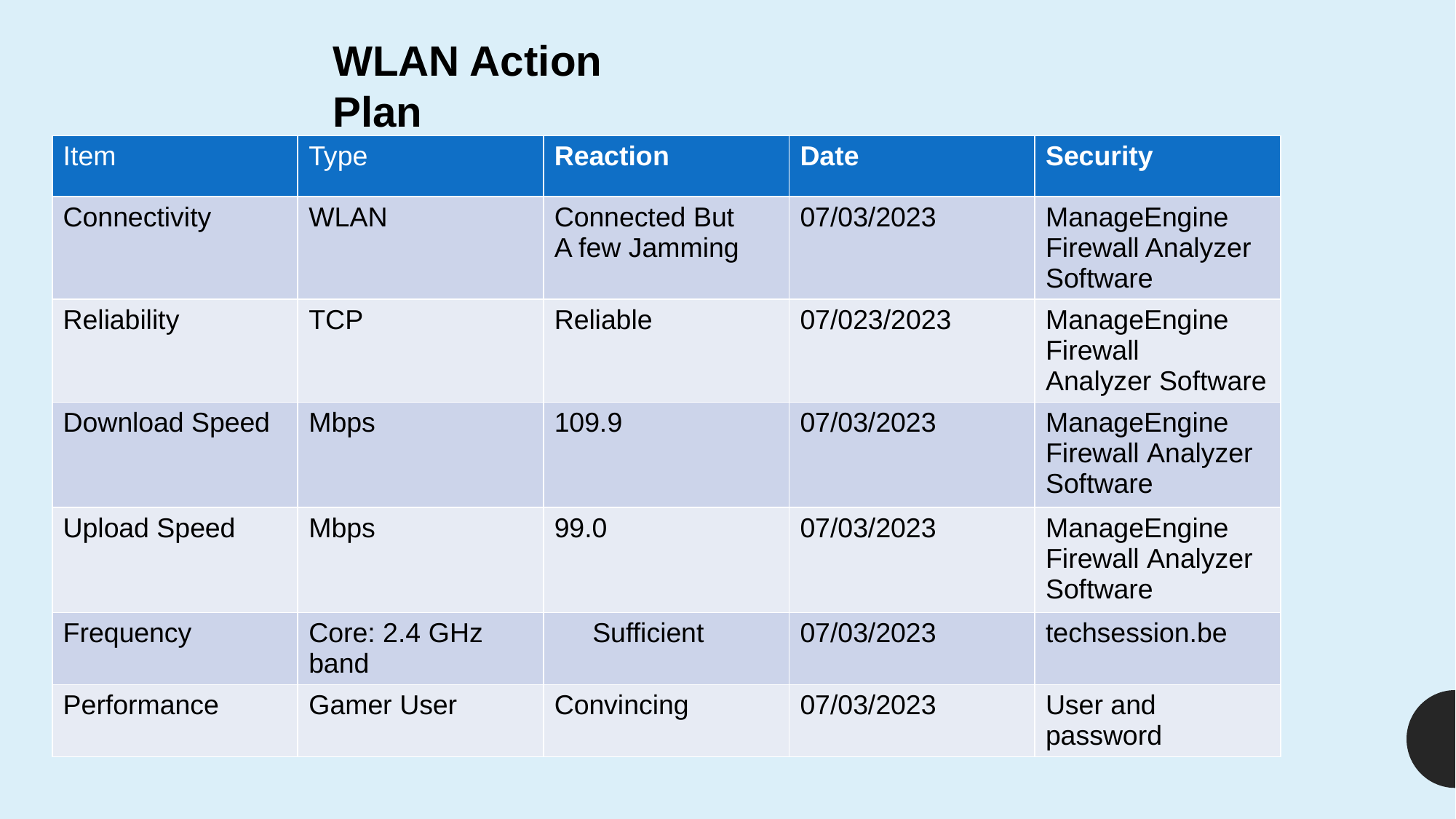

WLAN Action Plan
| Item | Type | Reaction | Date | Security |
| --- | --- | --- | --- | --- |
| Connectivity | WLAN | Connected But  A few Jamming | 07/03/2023 | ManageEngine Firewall Analyzer Software |
| Reliability | TCP | Reliable | 07/023/2023 | ManageEngine  Firewall Analyzer Software |
| Download Speed | Mbps | 109.9 | 07/03/2023 | ManageEngine  Firewall Analyzer Software |
| Upload Speed | Mbps | 99.0 | 07/03/2023 | ManageEngine  Firewall Analyzer Software |
| Frequency | Core: 2.4 GHz band | Sufficient | 07/03/2023 | techsession.be |
| Performance | Gamer User | Convincing | 07/03/2023 | User and password |